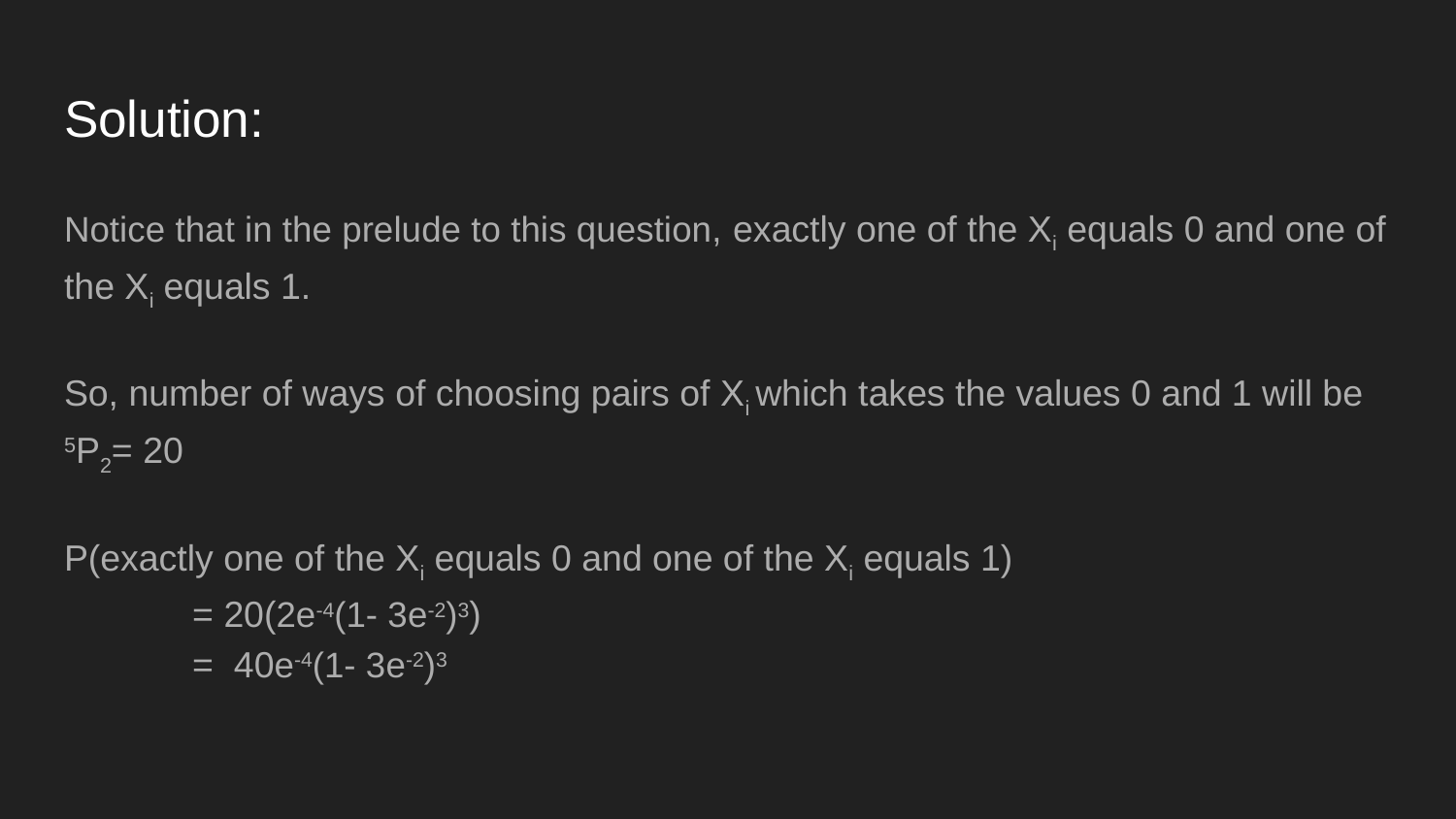

# Solution:
Notice that in the prelude to this question, exactly one of the Xi equals 0 and one of the Xi equals 1.

So, number of ways of choosing pairs of Xi which takes the values 0 and 1 will be 5P2= 20

P(exactly one of the Xi equals 0 and one of the Xi equals 1)
												= 20(2e-4(1- 3e-2)3)
												=  40e-4(1- 3e-2)3